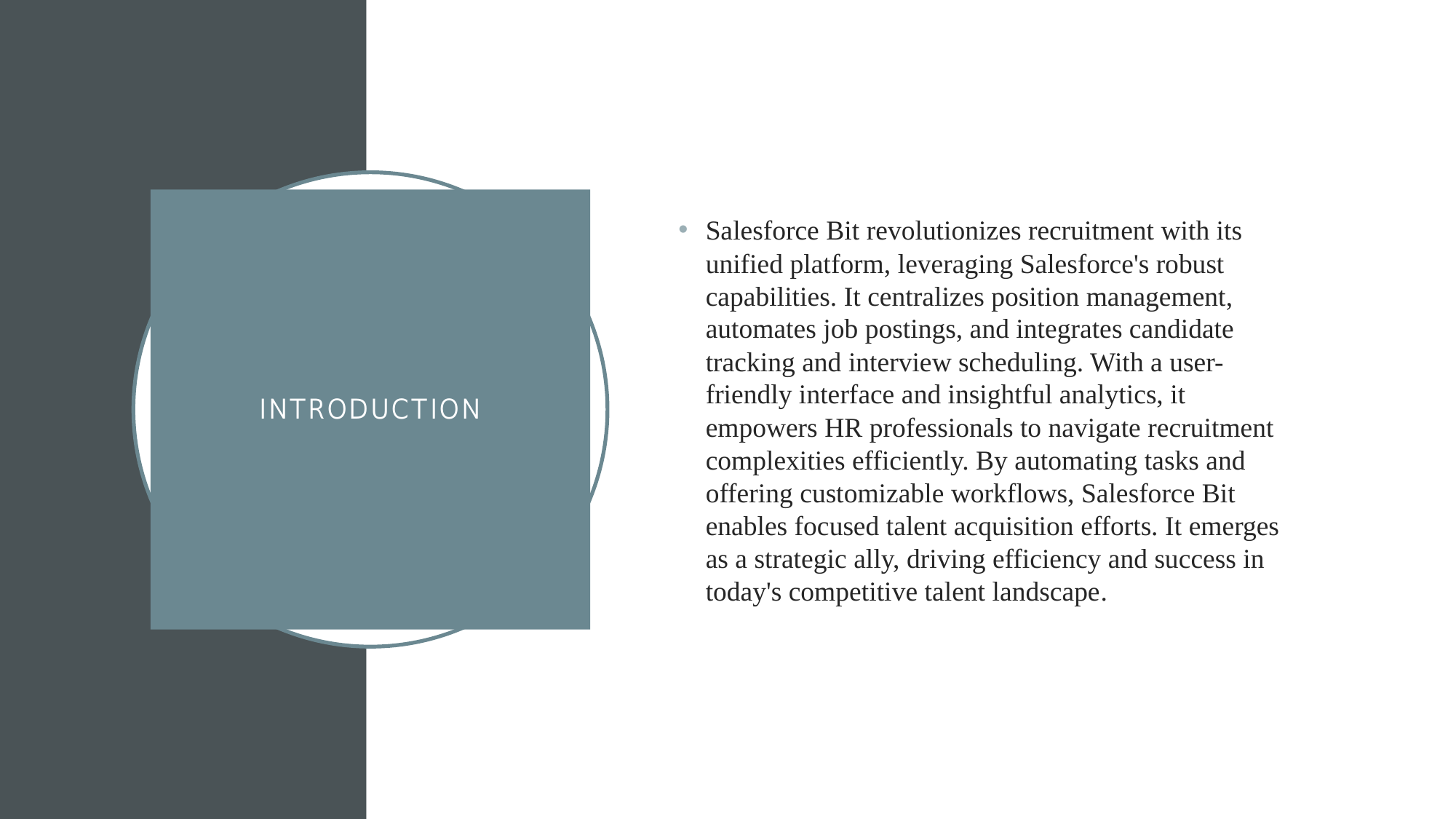

Salesforce Bit revolutionizes recruitment with its unified platform, leveraging Salesforce's robust capabilities. It centralizes position management, automates job postings, and integrates candidate tracking and interview scheduling. With a user-friendly interface and insightful analytics, it empowers HR professionals to navigate recruitment complexities efficiently. By automating tasks and offering customizable workflows, Salesforce Bit enables focused talent acquisition efforts. It emerges as a strategic ally, driving efficiency and success in today's competitive talent landscape.

# INtroduction